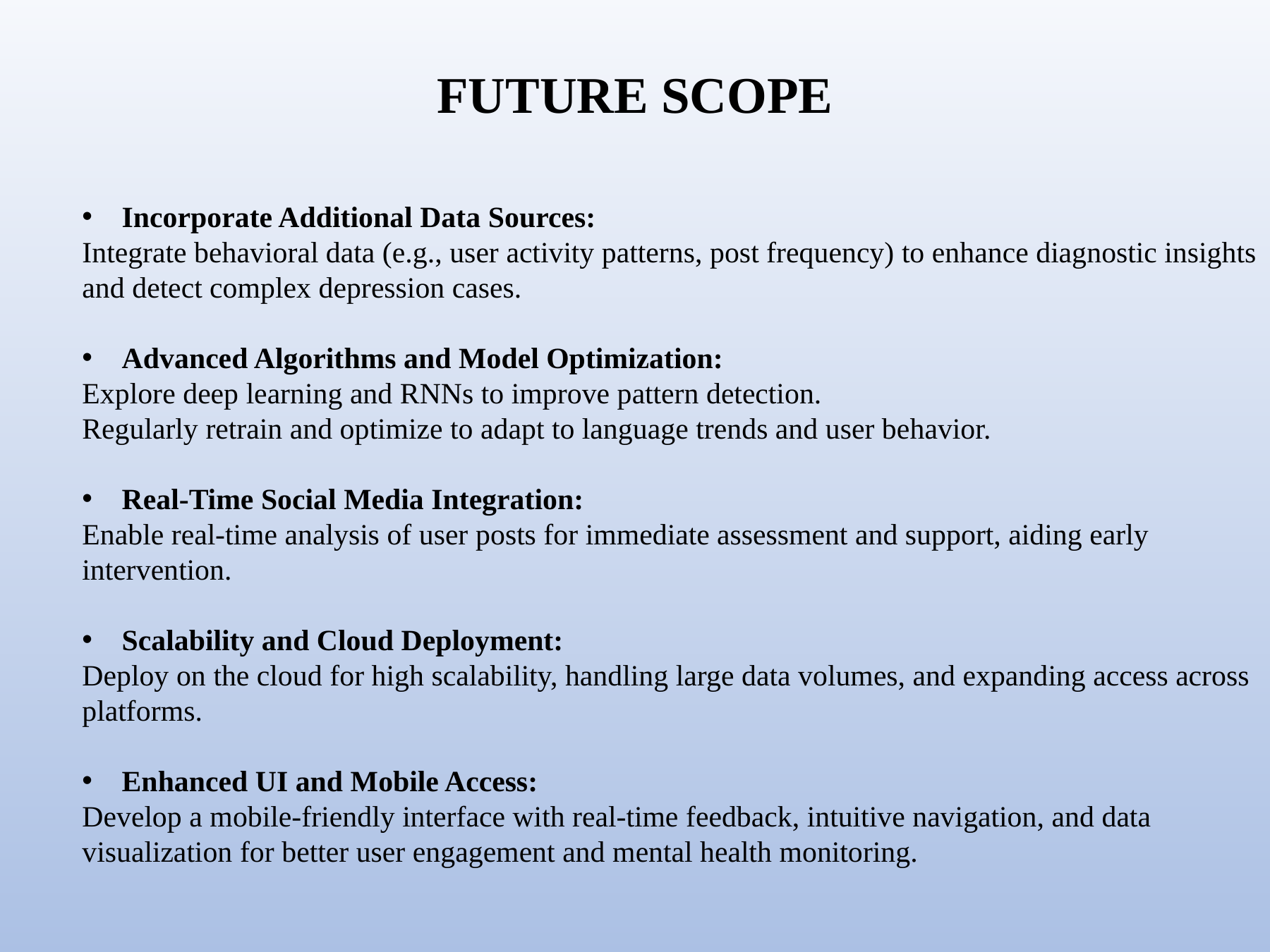

Future Scope
Incorporate Additional Data Sources:
Integrate behavioral data (e.g., user activity patterns, post frequency) to enhance diagnostic insights and detect complex depression cases.

Advanced Algorithms and Model Optimization:
Explore deep learning and RNNs to improve pattern detection.
Regularly retrain and optimize to adapt to language trends and user behavior.

Real-Time Social Media Integration:
Enable real-time analysis of user posts for immediate assessment and support, aiding early intervention.

Scalability and Cloud Deployment:
Deploy on the cloud for high scalability, handling large data volumes, and expanding access across platforms.

Enhanced UI and Mobile Access:
Develop a mobile-friendly interface with real-time feedback, intuitive navigation, and data visualization for better user engagement and mental health monitoring.